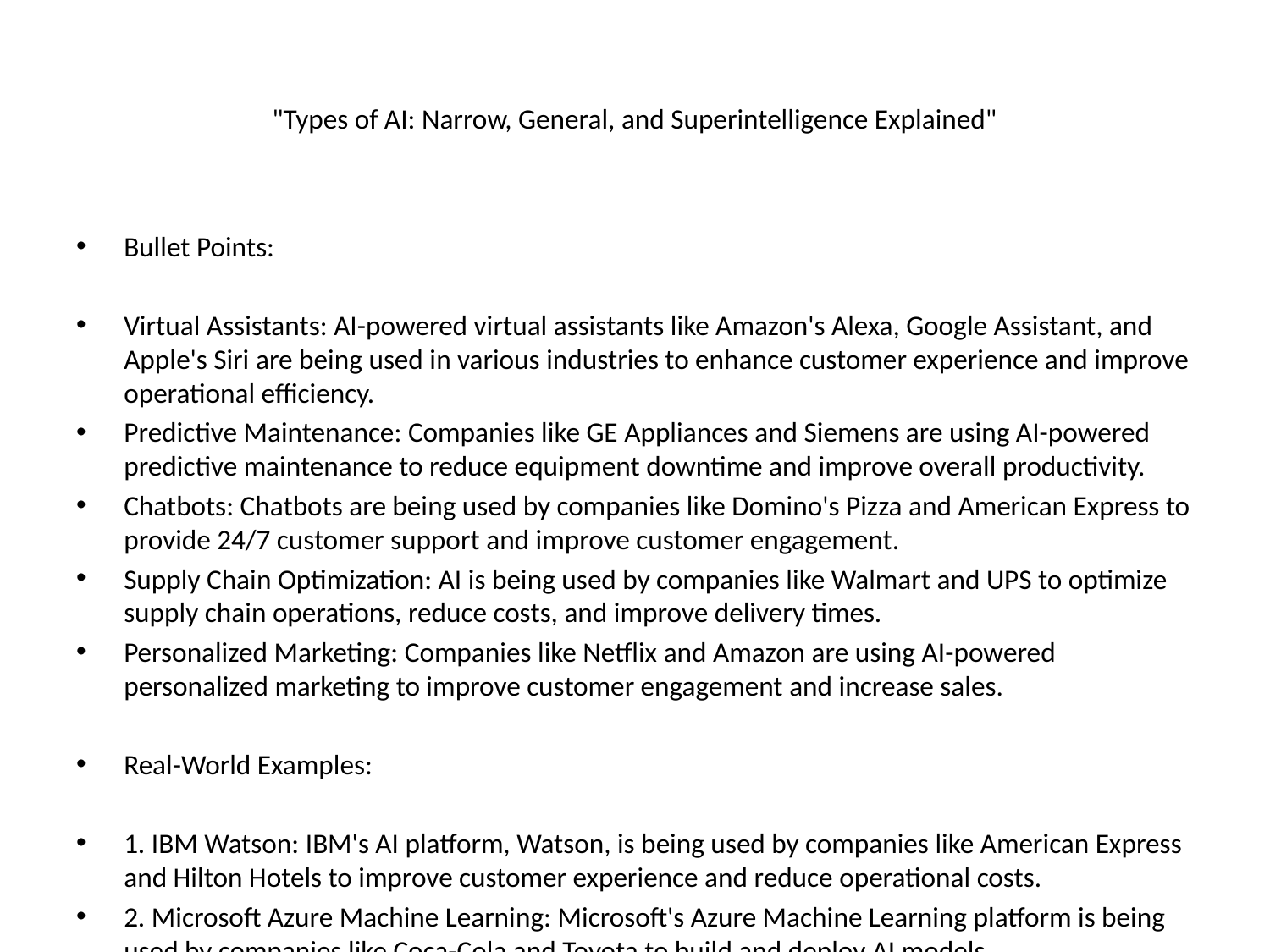

# "Types of AI: Narrow, General, and Superintelligence Explained"
Bullet Points:

Virtual Assistants: AI-powered virtual assistants like Amazon's Alexa, Google Assistant, and Apple's Siri are being used in various industries to enhance customer experience and improve operational efficiency.
Predictive Maintenance: Companies like GE Appliances and Siemens are using AI-powered predictive maintenance to reduce equipment downtime and improve overall productivity.
Chatbots: Chatbots are being used by companies like Domino's Pizza and American Express to provide 24/7 customer support and improve customer engagement.
Supply Chain Optimization: AI is being used by companies like Walmart and UPS to optimize supply chain operations, reduce costs, and improve delivery times.
Personalized Marketing: Companies like Netflix and Amazon are using AI-powered personalized marketing to improve customer engagement and increase sales.

Real-World Examples:

1. IBM Watson: IBM's AI platform, Watson, is being used by companies like American Express and Hilton Hotels to improve customer experience and reduce operational costs.
2. Microsoft Azure Machine Learning: Microsoft's Azure Machine Learning platform is being used by companies like Coca-Cola and Toyota to build and deploy AI models.
3. Google Cloud AI Platform: Google's Cloud AI Platform is being used by companies like Home Depot and Walmart to build and deploy AI models.

Statistics:

61% of businesses are using AI to improve customer experience (Source: Gartner)
55% of businesses are using AI to improve operational efficiency (Source: McKinsey)
45% of businesses are using AI to improve decision-making (Source: Forrester)

Key Takeaways:

AI is being used in various industries to improve customer experience, operational efficiency, and decision-making.
Companies that adopt AI are seeing significant improvements in productivity, efficiency, and revenue growth.
AI is no longer a buzzword, but a reality that businesses need to adopt to stay competitive.